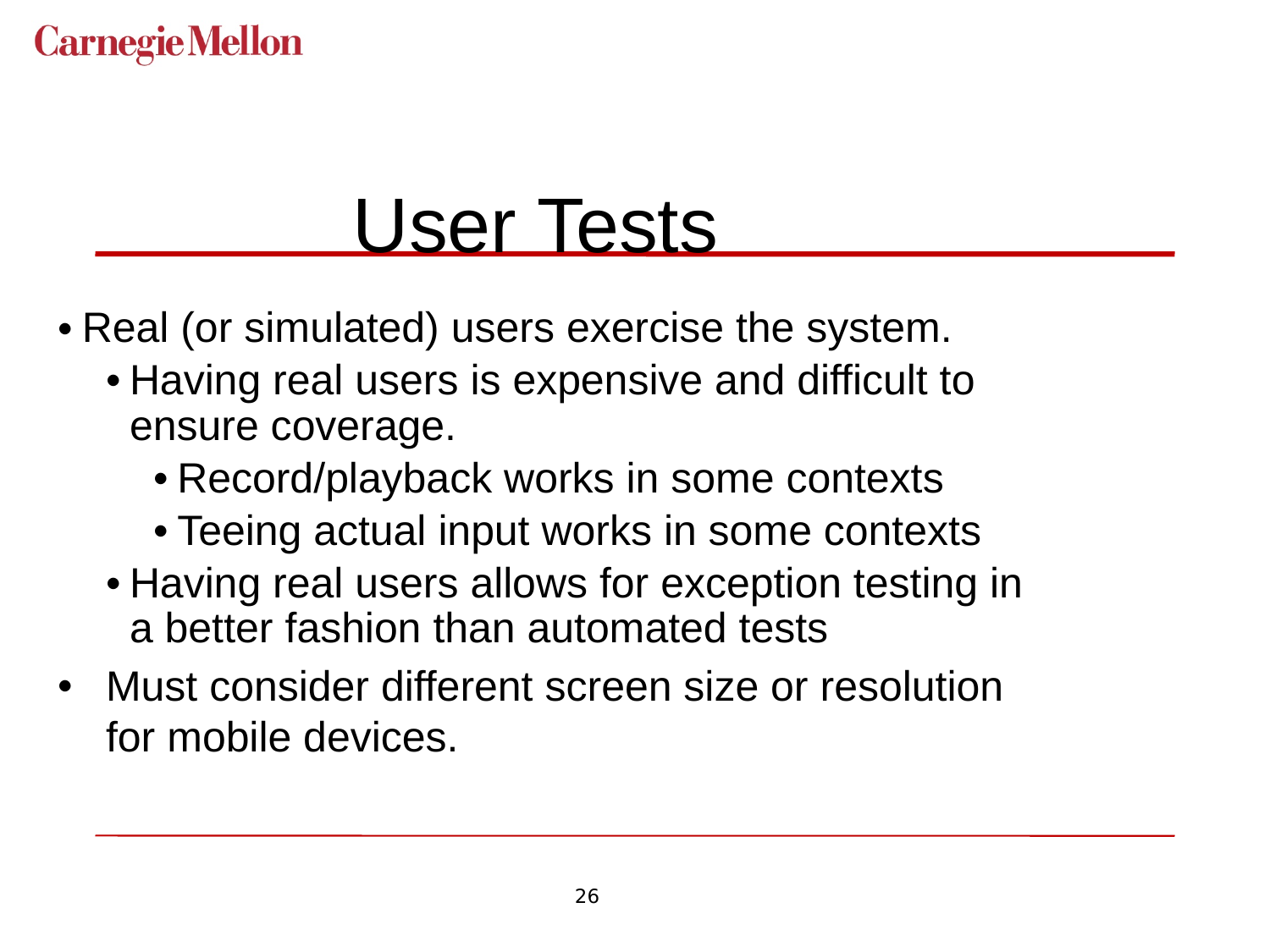

# User Tests
Real (or simulated) users exercise the system.
Having real users is expensive and difficult to ensure coverage.
Record/playback works in some contexts
Teeing actual input works in some contexts
Having real users allows for exception testing in a better fashion than automated tests
Must consider different screen size or resolution for mobile devices.